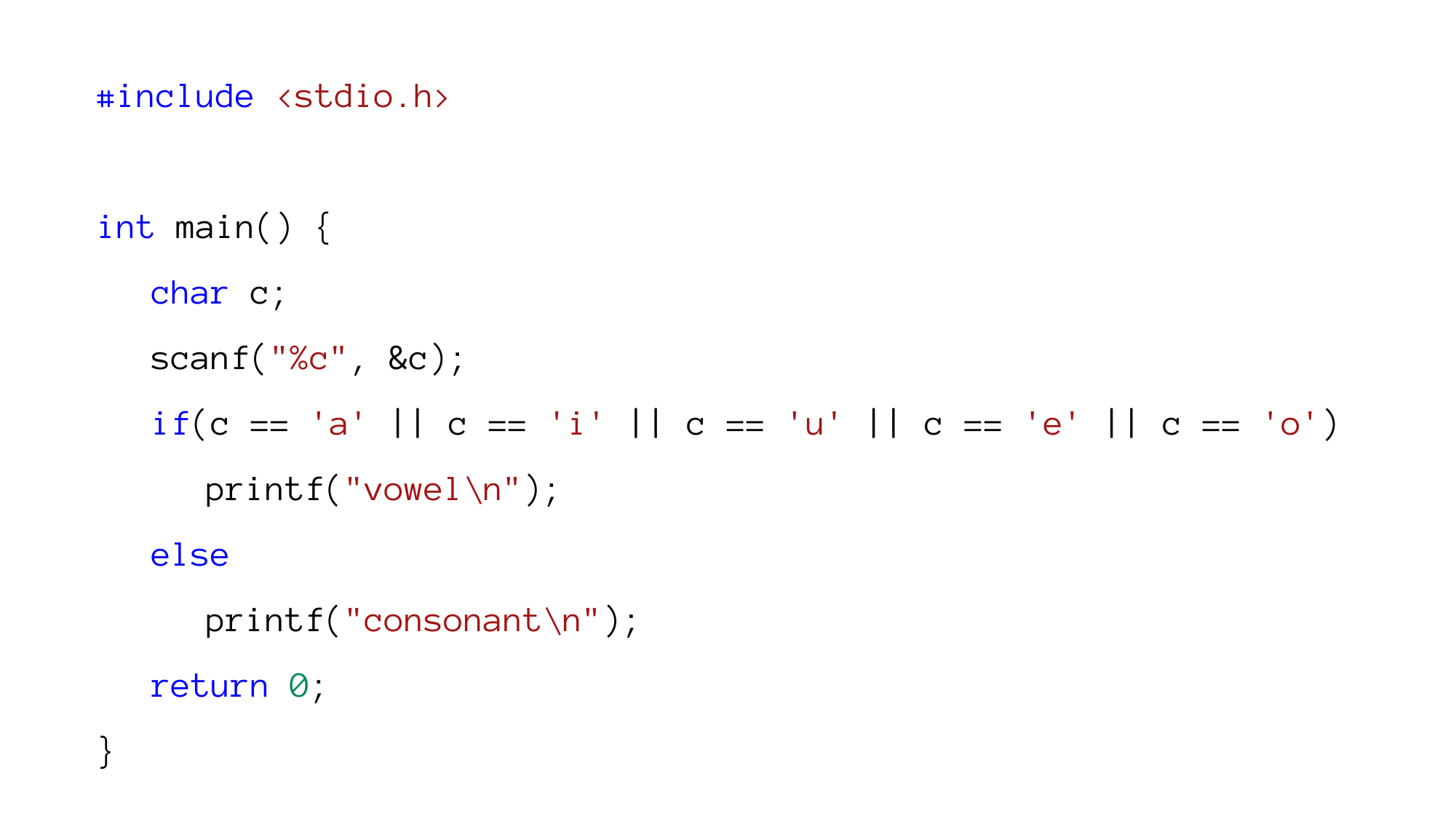

#include <stdio.h>
int main() {
char c;
scanf("%c", &c);
if(c == 'a' || c == 'i' || c == 'u' || c == 'e' || c == 'o')
printf("vowel\n");
else
printf("consonant\n");
return 0;
}